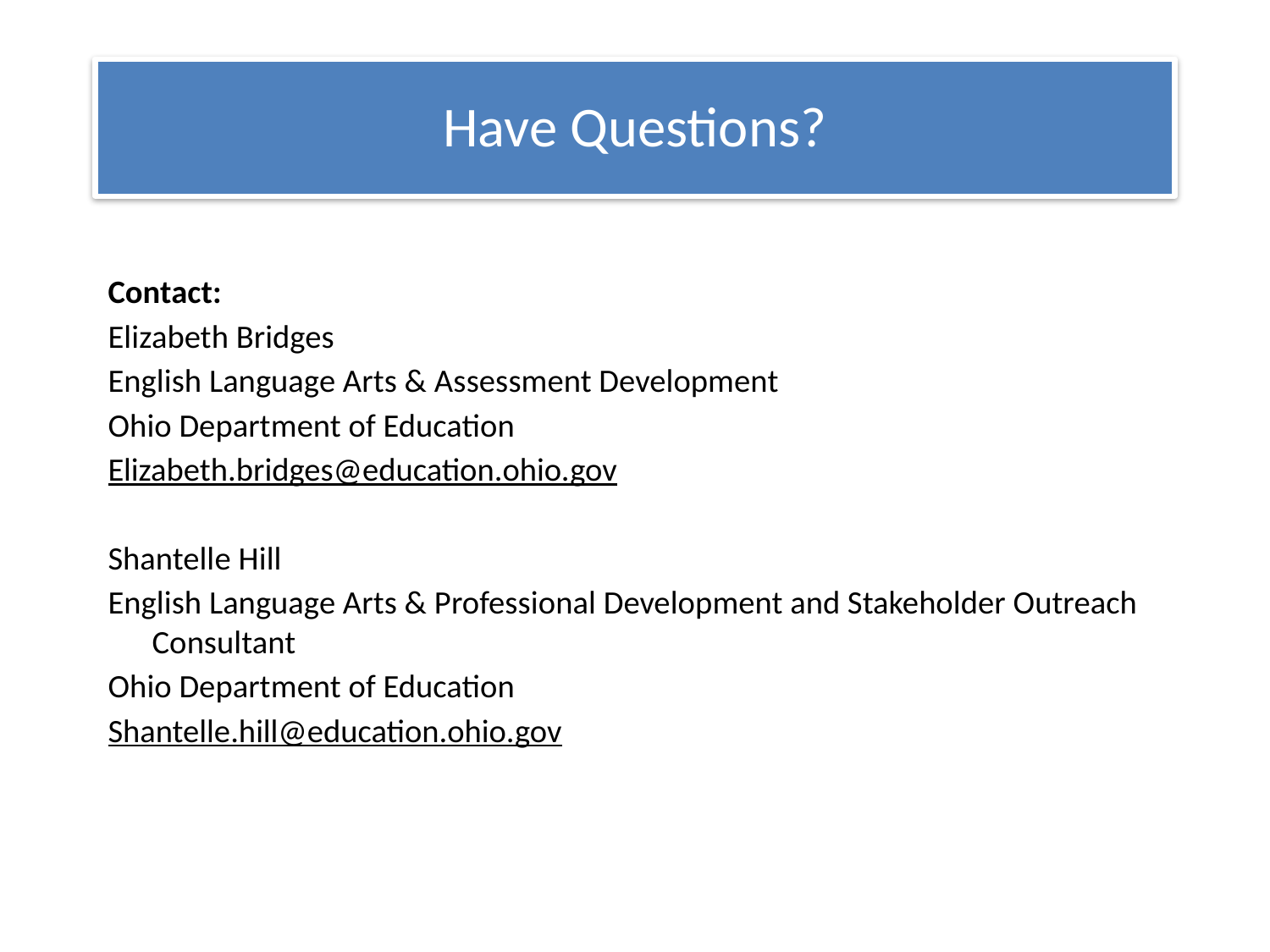

# Have Questions?
Contact:
Elizabeth Bridges
English Language Arts & Assessment Development
Ohio Department of Education
Elizabeth.bridges@education.ohio.gov

Shantelle Hill
English Language Arts & Professional Development and Stakeholder Outreach Consultant
Ohio Department of Education
Shantelle.hill@education.ohio.gov